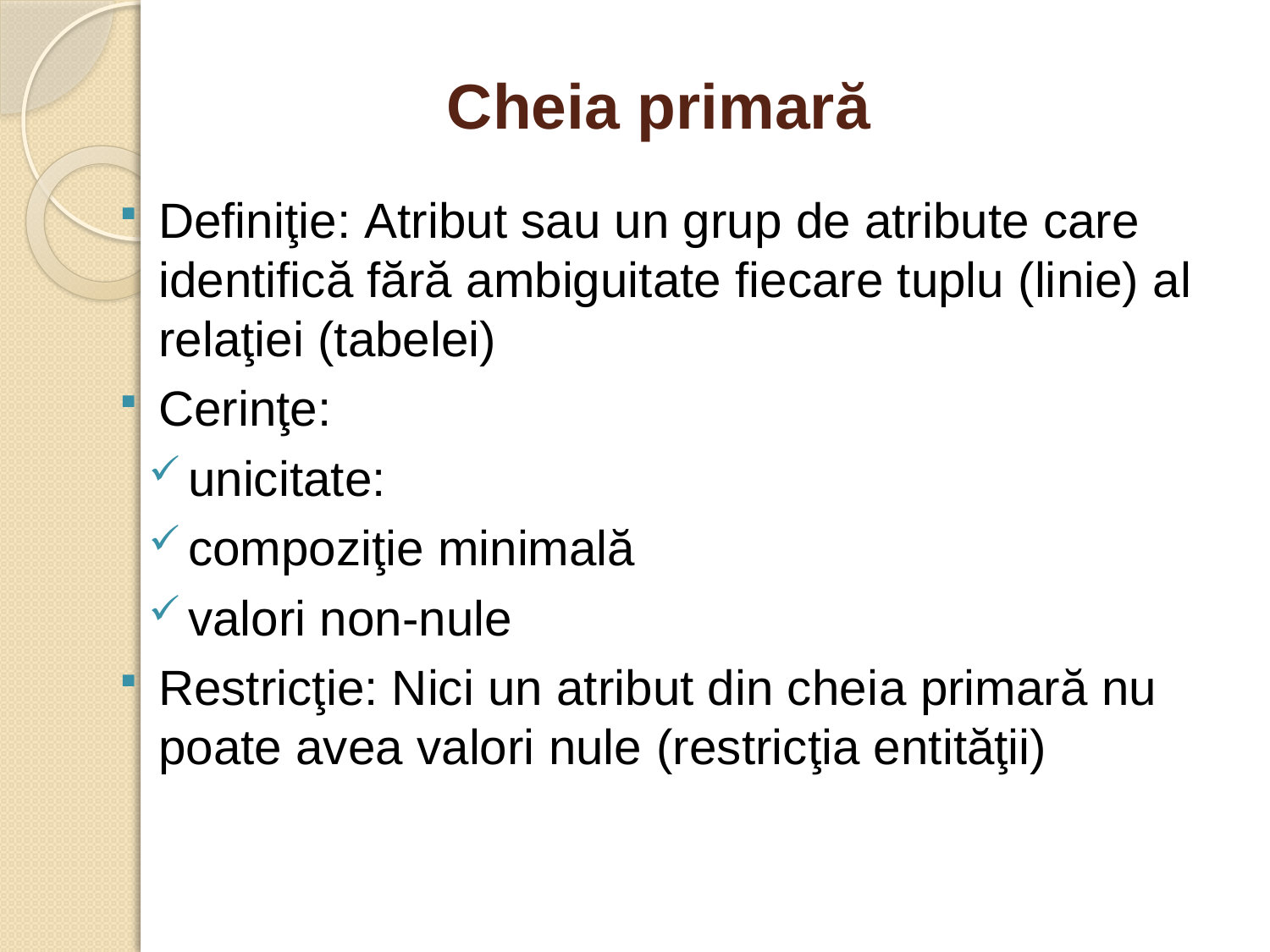

# Cheia primară
Definiţie: Atribut sau un grup de atribute care identifică fără ambiguitate fiecare tuplu (linie) al relaţiei (tabelei)
Cerinţe:
unicitate:
compoziţie minimală
valori non-nule
Restricţie: Nici un atribut din cheia primară nu poate avea valori nule (restricţia entităţii)